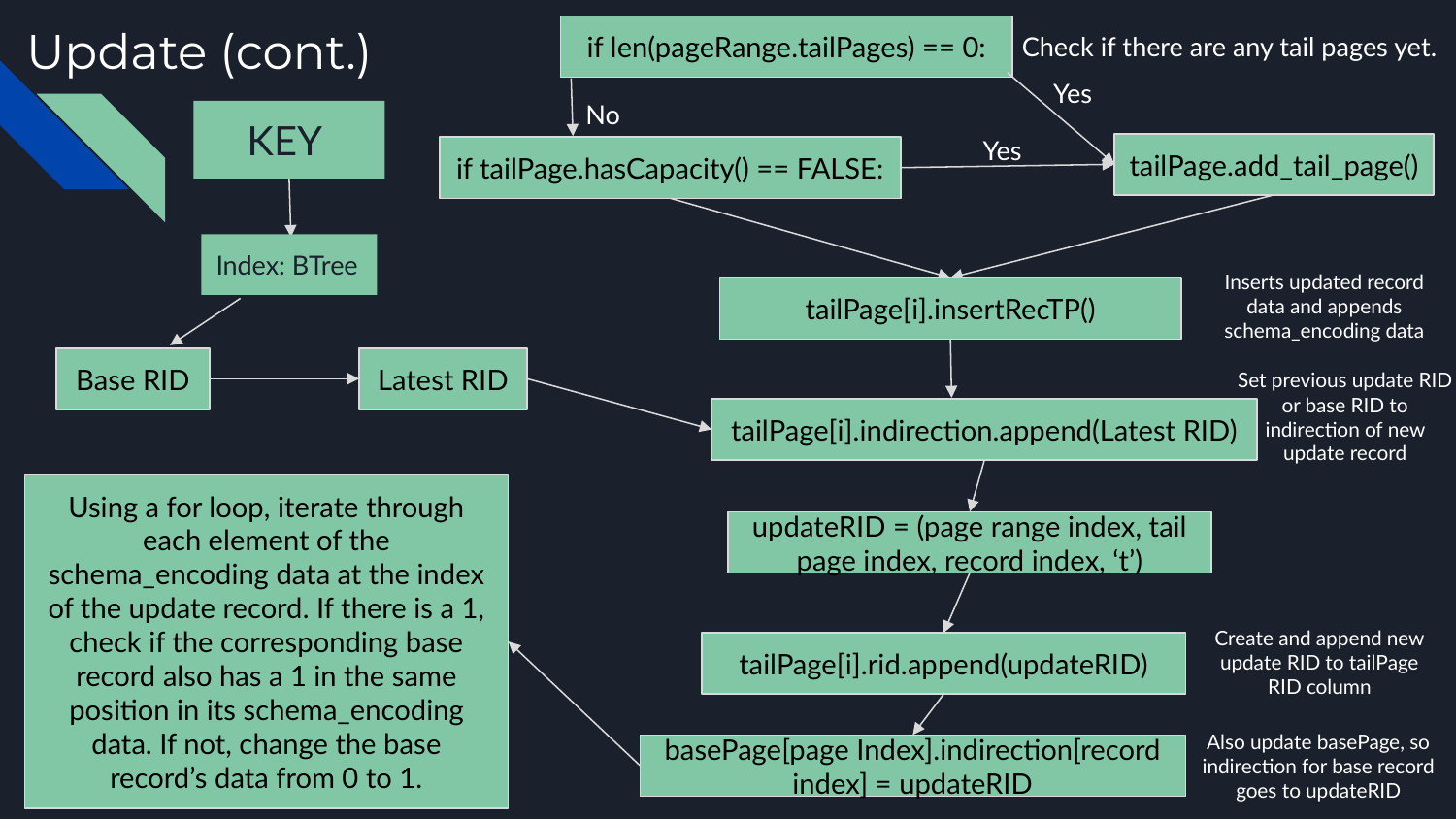

# Update (cont.)
if len(pageRange.tailPages) == 0:
Check if there are any tail pages yet.
Yes
No
KEY
Yes
tailPage.add_tail_page()
if tailPage.hasCapacity() == FALSE:
Index: BTree
Inserts updated record data and appends schema_encoding data
tailPage[i].insertRecTP()
Base RID
Latest RID
Set previous update RID or base RID to indirection of new update record
tailPage[i].indirection.append(Latest RID)
Using a for loop, iterate through each element of the schema_encoding data at the index of the update record. If there is a 1, check if the corresponding base record also has a 1 in the same position in its schema_encoding data. If not, change the base record’s data from 0 to 1.
updateRID = (page range index, tail page index, record index, ‘t’)
Create and append new update RID to tailPage RID column
tailPage[i].rid.append(updateRID)
Also update basePage, so indirection for base record goes to updateRID
basePage[page Index].indirection[record index] = updateRID